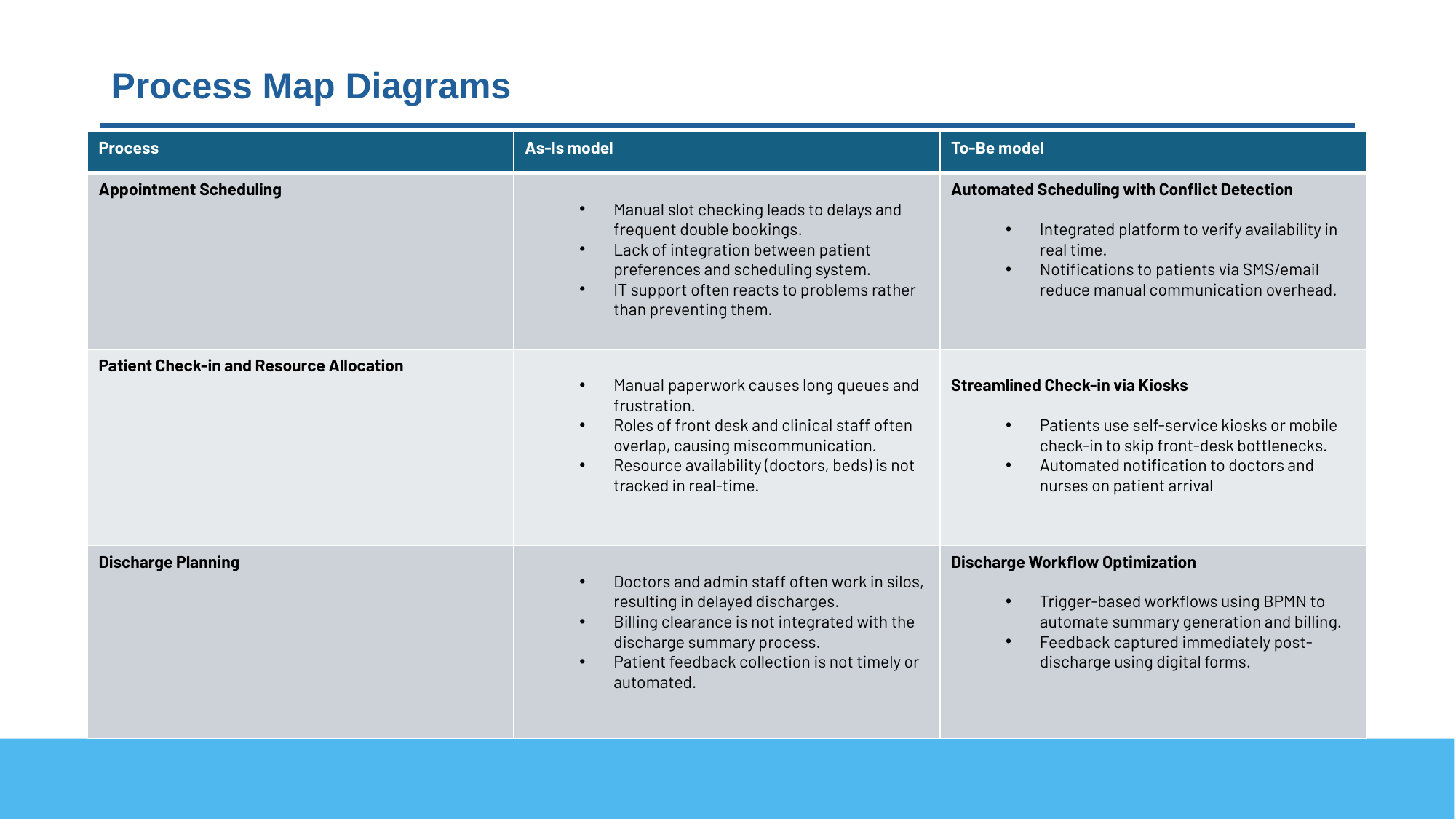

# Process Map Diagrams
| Process | As-Is model | To-Be model |
| --- | --- | --- |
| Appointment Scheduling | Manual slot checking leads to delays and frequent double bookings. Lack of integration between patient preferences and scheduling system. IT support often reacts to problems rather than preventing them. | Automated Scheduling with Conflict Detection Integrated platform to verify availability in real time. Notifications to patients via SMS/email reduce manual communication overhead. |
| Patient Check-in and Resource Allocation | Manual paperwork causes long queues and frustration. Roles of front desk and clinical staff often overlap, causing miscommunication. Resource availability (doctors, beds) is not tracked in real-time. | Streamlined Check-in via Kiosks Patients use self-service kiosks or mobile check-in to skip front-desk bottlenecks. Automated notification to doctors and nurses on patient arrival |
| Discharge Planning | Doctors and admin staff often work in silos, resulting in delayed discharges. Billing clearance is not integrated with the discharge summary process. Patient feedback collection is not timely or automated. | Discharge Workflow Optimization Trigger-based workflows using BPMN to automate summary generation and billing. Feedback captured immediately post-discharge using digital forms. |